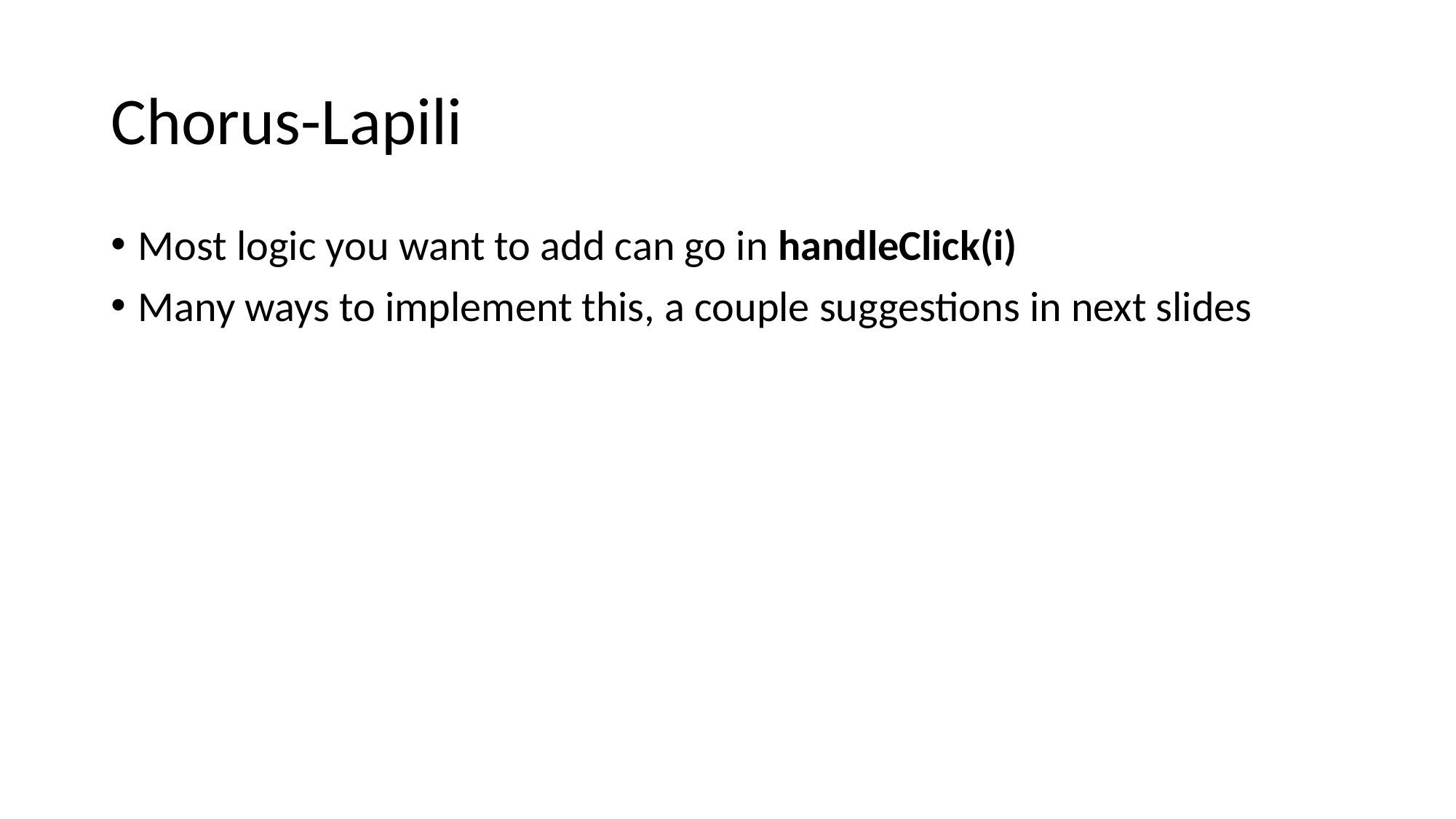

# Chorus-Lapili
Most logic you want to add can go in handleClick(i)
Many ways to implement this, a couple suggestions in next slides